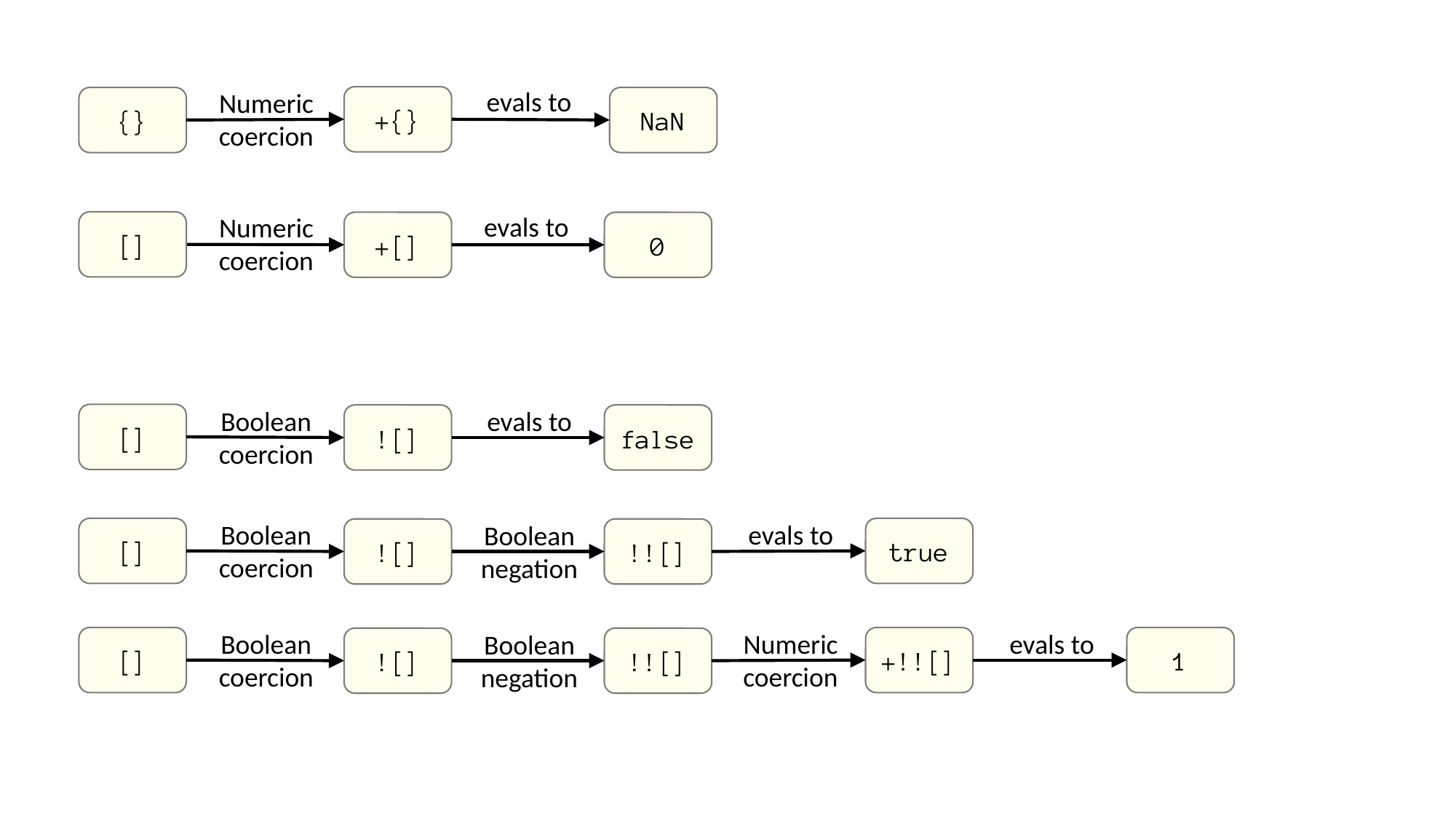

evals to
Numeric
coercion
+{}
{}
NaN
evals to
Numeric
coercion
[]
+[]
0
Boolean
coercion
evals to
[]
![]
false
evals to
Boolean
coercion
Boolean
negation
[]
true
![]
!![]
Numeric
coercion
evals to
Boolean
coercion
Boolean
negation
[]
+!![]
1
![]
!![]